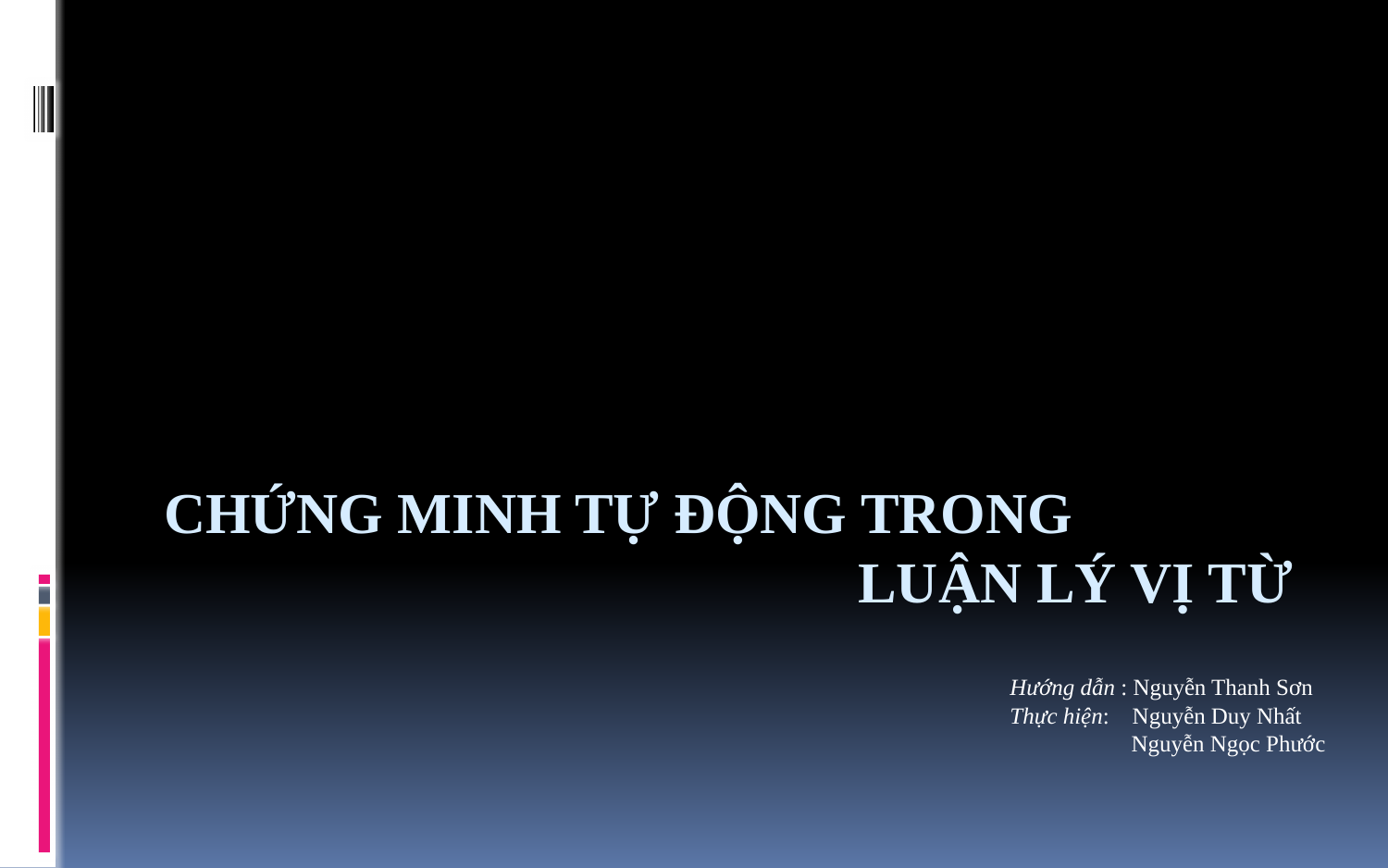

# CHỨNG MINH TỰ ĐỘNG TRONG 							LuẬN LÝ VỊ TỪ
						Hướng dẫn : Nguyễn Thanh Sơn
						Thực hiện:    Nguyễn Duy Nhất
	   					                     Nguyễn Ngọc Phước